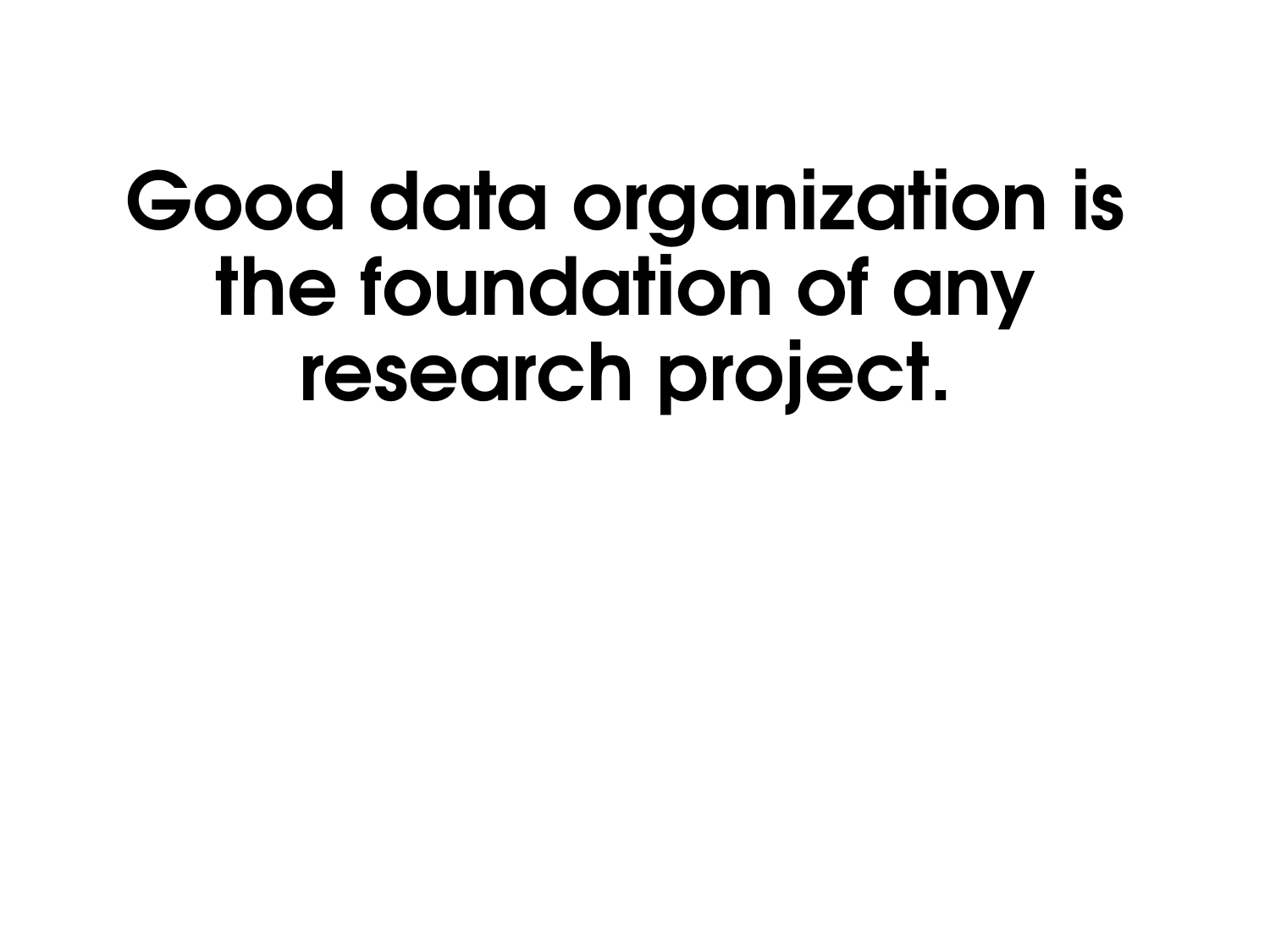

# Good data organization is the foundation of any research project.